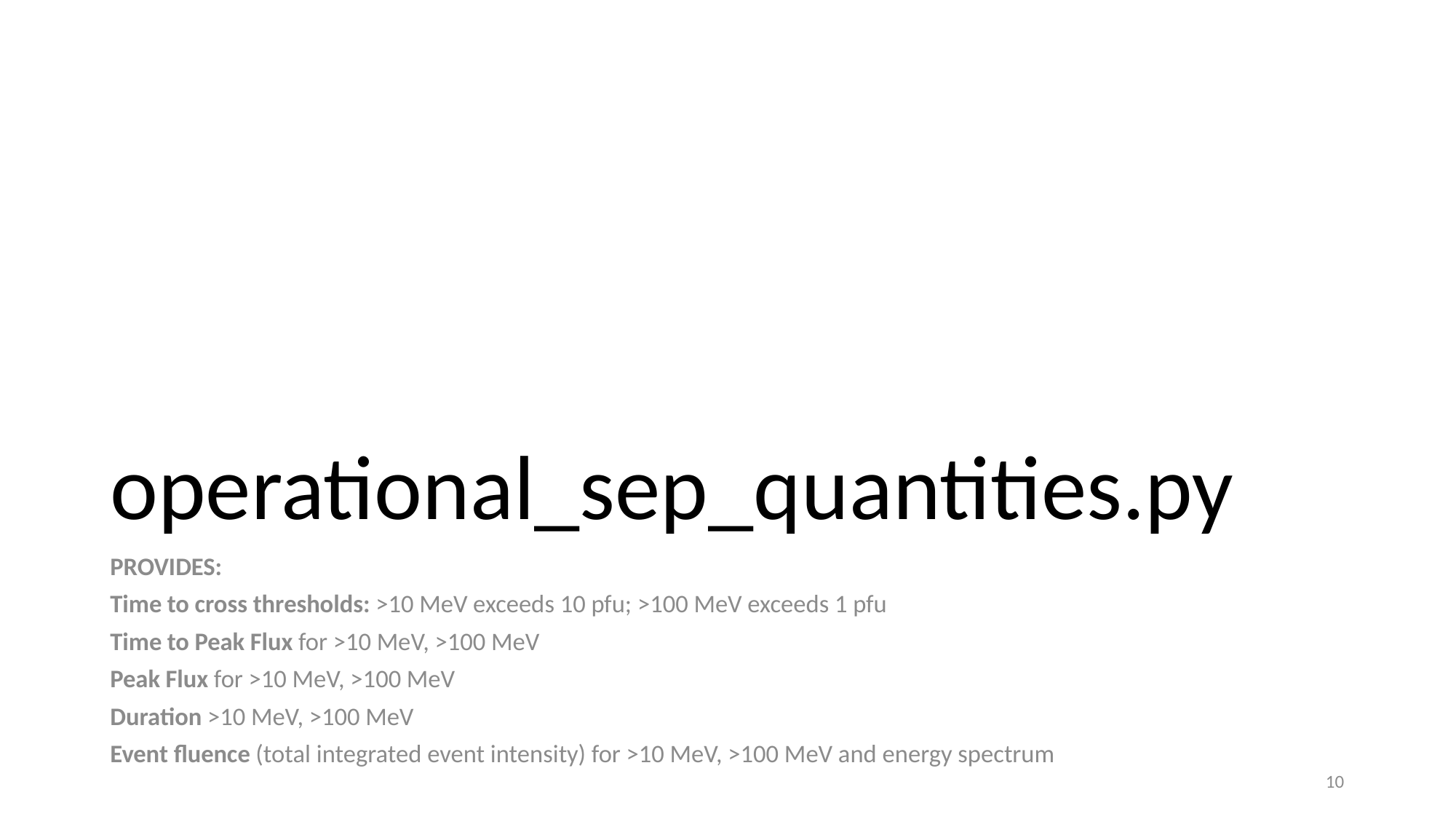

# operational_sep_quantities.py
PROVIDES:
Time to cross thresholds: >10 MeV exceeds 10 pfu; >100 MeV exceeds 1 pfu
Time to Peak Flux for >10 MeV, >100 MeV
Peak Flux for >10 MeV, >100 MeV
Duration >10 MeV, >100 MeV
Event fluence (total integrated event intensity) for >10 MeV, >100 MeV and energy spectrum
10